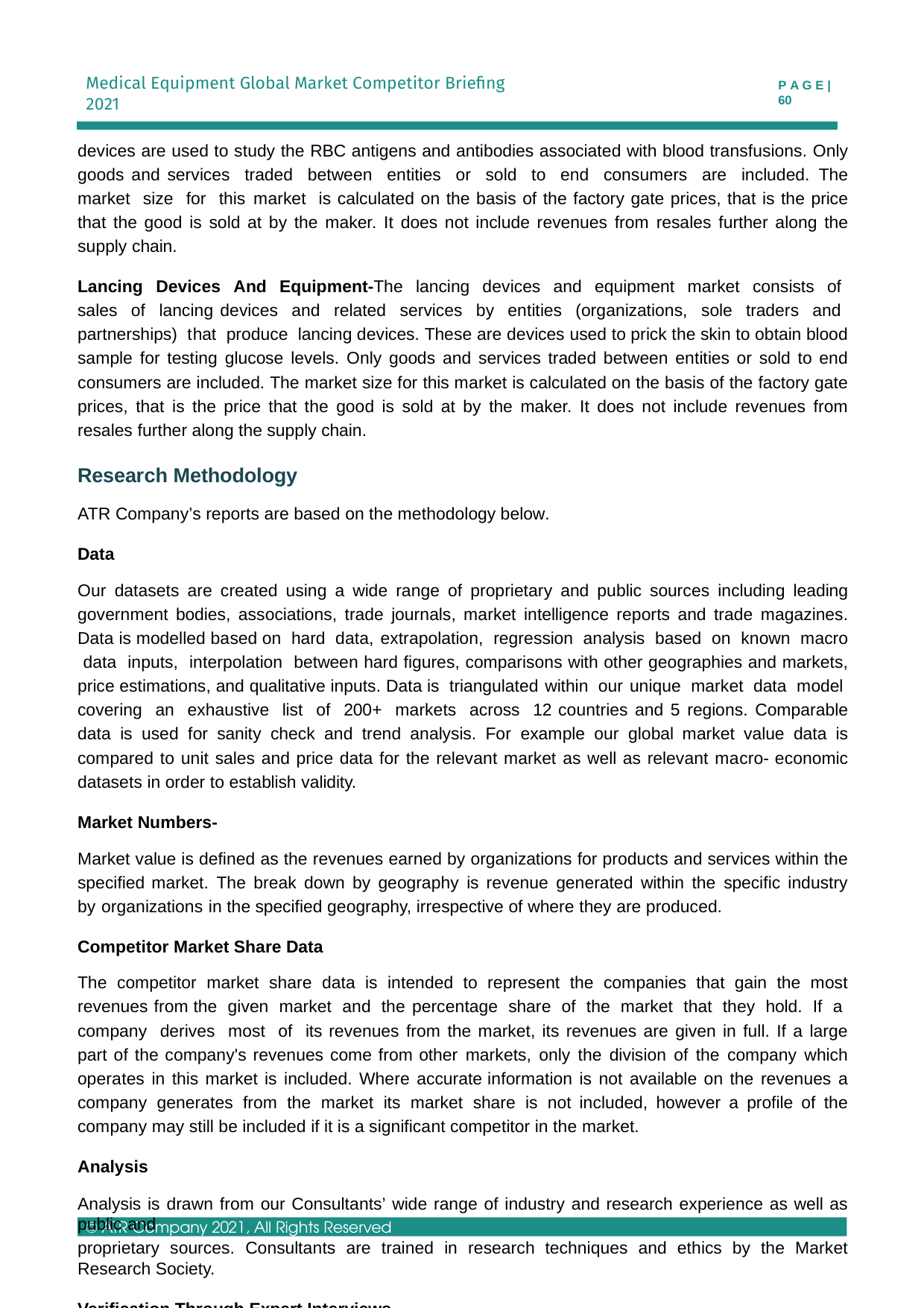

Medical Equipment Global Market Competitor Briefing 2021
P A G E | 60

devices are used to study the RBC antigens and antibodies associated with blood transfusions. Only goods and services  traded  between  entities  or  sold  to  end  consumers  are  included. The market  size  for  this market  is calculated on the basis of the factory gate prices, that is the price that the good is sold at by the maker. It does not include revenues from resales further along the supply chain.

Lancing  Devices  And  Equipment-The  lancing  devices  and  equipment  market  consists  of  sales  of  lancing devices  and  related  services  by  entities  (organizations,  sole  traders  and  partnerships)  that  produce  lancing devices. These are devices used to prick the skin to obtain blood sample for testing glucose levels. Only goods and services traded between entities or sold to end consumers are included. The market size for this market is calculated on the basis of the factory gate prices, that is the price that the good is sold at by the maker. It does not include revenues from resales further along the supply chain.

Research Methodology
ATR Company’s reports are based on the methodology below.

Data
Our datasets are created using a wide range of proprietary and public sources including leading government bodies, associations, trade journals, market intelligence reports and trade magazines. Data is modelled based on  hard  data, extrapolation,  regression  analysis  based  on  known  macro  data  inputs,  interpolation  between hard figures, comparisons with other geographies and markets, price estimations, and qualitative inputs. Data is  triangulated within  our unique  market  data  model  covering  an  exhaustive  list  of  200+  markets  across  12 countries and 5 regions. Comparable data is used for sanity check and trend analysis. For example our global market value data is compared to unit sales and price data for the relevant market as well as relevant macro- economic datasets in order to establish validity.

Market Numbers-
Market value is defined as the revenues earned by organizations for products and services within the specified market. The break down by geography is revenue generated within the specific industry by organizations in the specified geography, irrespective of where they are produced.

Competitor Market Share Data
The competitor market share data is intended to represent the companies that gain the most revenues from the  given  market  and  the percentage  share  of  the  market  that  they  hold.  If  a  company  derives  most  of  its revenues from the market, its revenues are given in full. If a large part of the company's revenues come from other markets, only the division of the company which operates in this market is included. Where accurate information is not available on the revenues a company generates from the market its market share is not included, however a profile of the company may still be included if it is a significant competitor in the market.

Analysis

Analysis is drawn from our Consultants’ wide range of industry and research experience as well as public and
proprietary sources. Consultants are trained in research techniques and ethics by the Market Research Society.

Verification Through Expert Interviews
© ATR Company 2021, All Rights Reserved